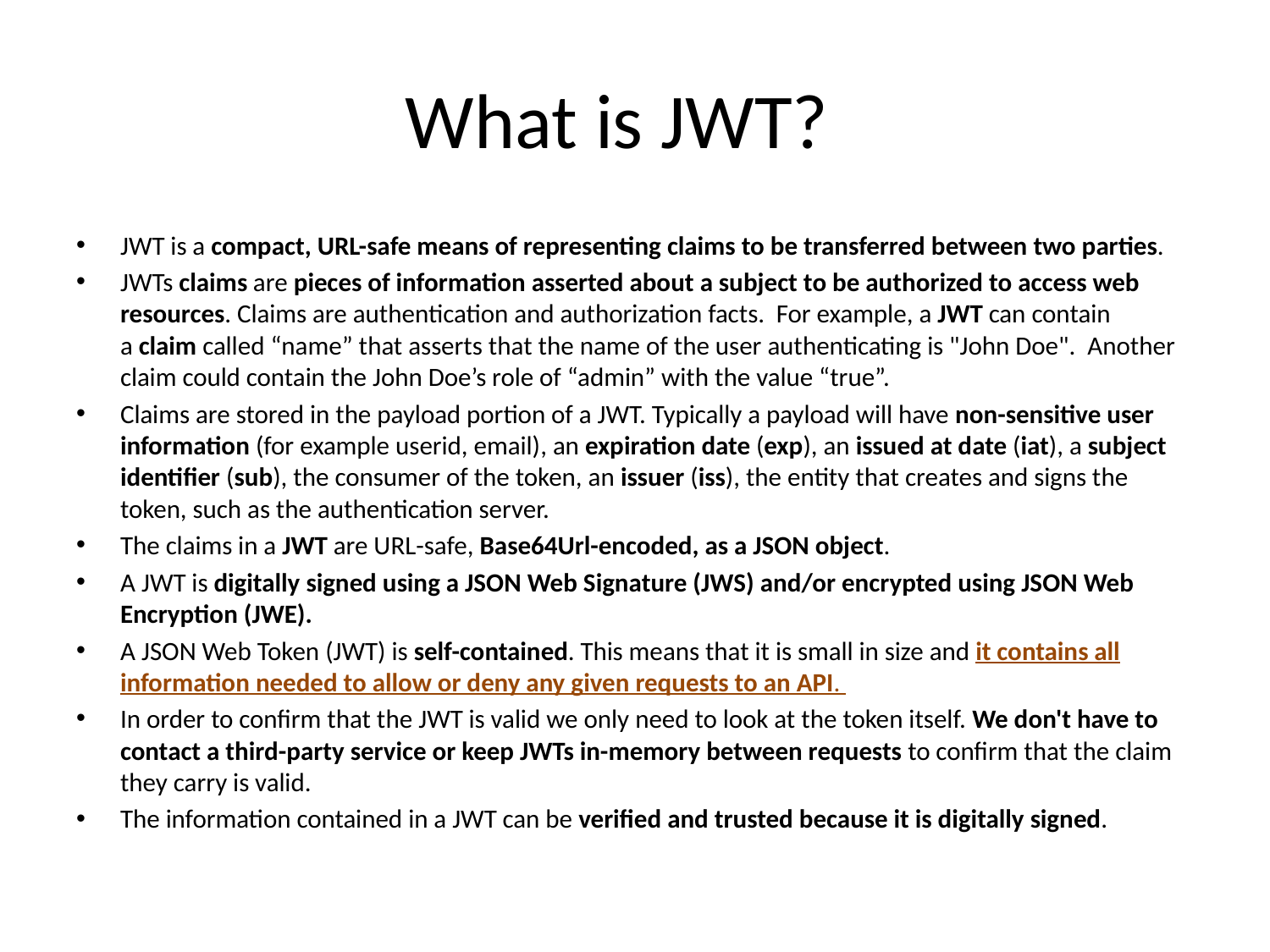

# What is JWT?
JWT is a compact, URL-safe means of representing claims to be transferred between two parties.
JWTs claims are pieces of information asserted about a subject to be authorized to access web resources. Claims are authentication and authorization facts.  For example, a JWT can contain a claim called “name” that asserts that the name of the user authenticating is "John Doe".  Another claim could contain the John Doe’s role of “admin” with the value “true”.
Claims are stored in the payload portion of a JWT. Typically a payload will have non-sensitive user information (for example userid, email), an expiration date (exp), an issued at date (iat), a subject identifier (sub), the consumer of the token, an issuer (iss), the entity that creates and signs the token, such as the authentication server.
The claims in a JWT are URL-safe, Base64Url-encoded, as a JSON object.
A JWT is digitally signed using a JSON Web Signature (JWS) and/or encrypted using JSON Web Encryption (JWE).
A JSON Web Token (JWT) is self-contained. This means that it is small in size and it contains all information needed to allow or deny any given requests to an API.
In order to confirm that the JWT is valid we only need to look at the token itself. We don't have to contact a third-party service or keep JWTs in-memory between requests to confirm that the claim they carry is valid.
The information contained in a JWT can be verified and trusted because it is digitally signed.